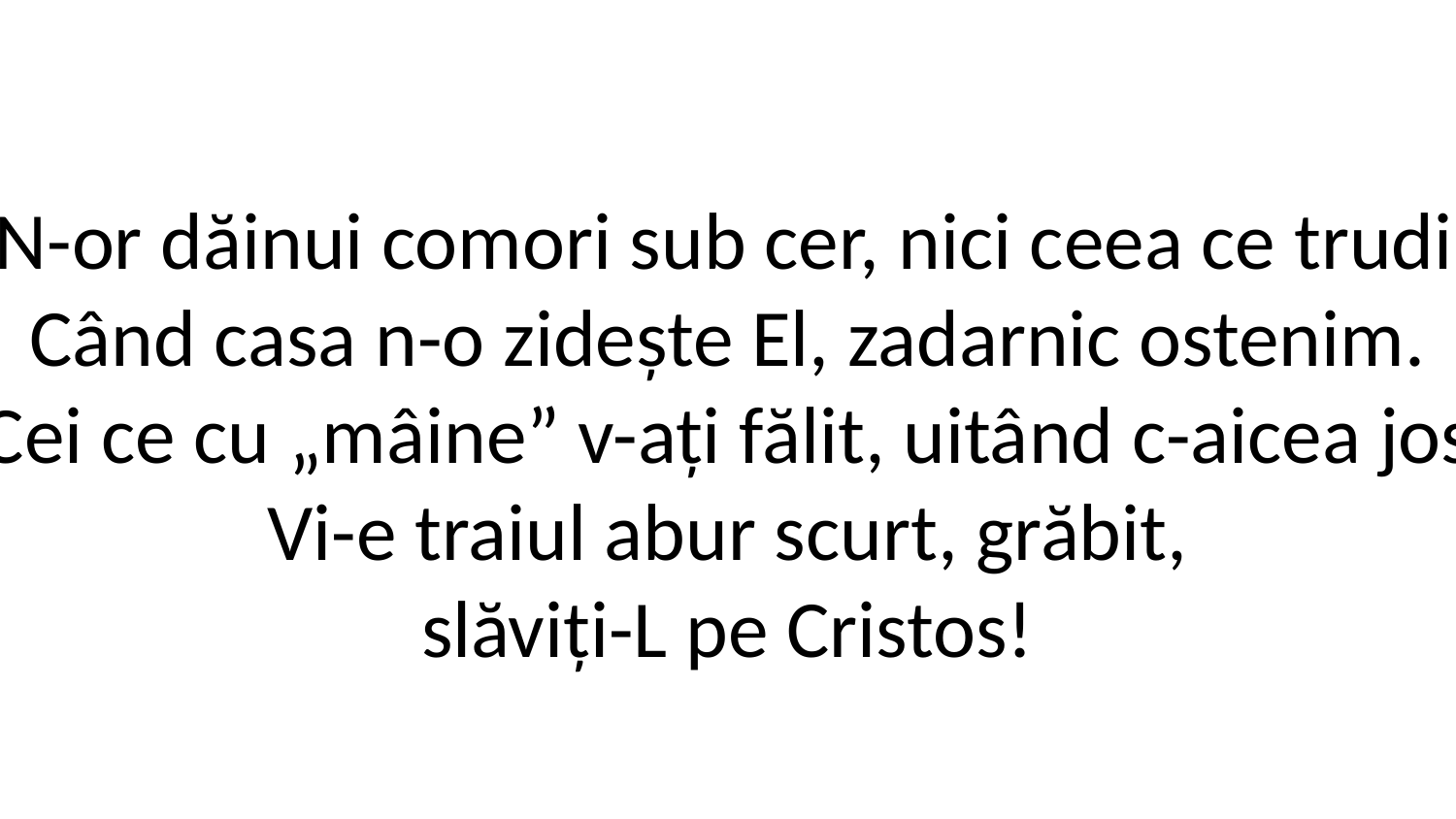

1. N-or dăinui comori sub cer, nici ceea ce trudim;
Când casa n-o zidește El, zadarnic ostenim.
Cei ce cu „mâine” v-ați fălit, uitând c-aicea jos
Vi-e traiul abur scurt, grăbit,
slăviți-L pe Cristos!